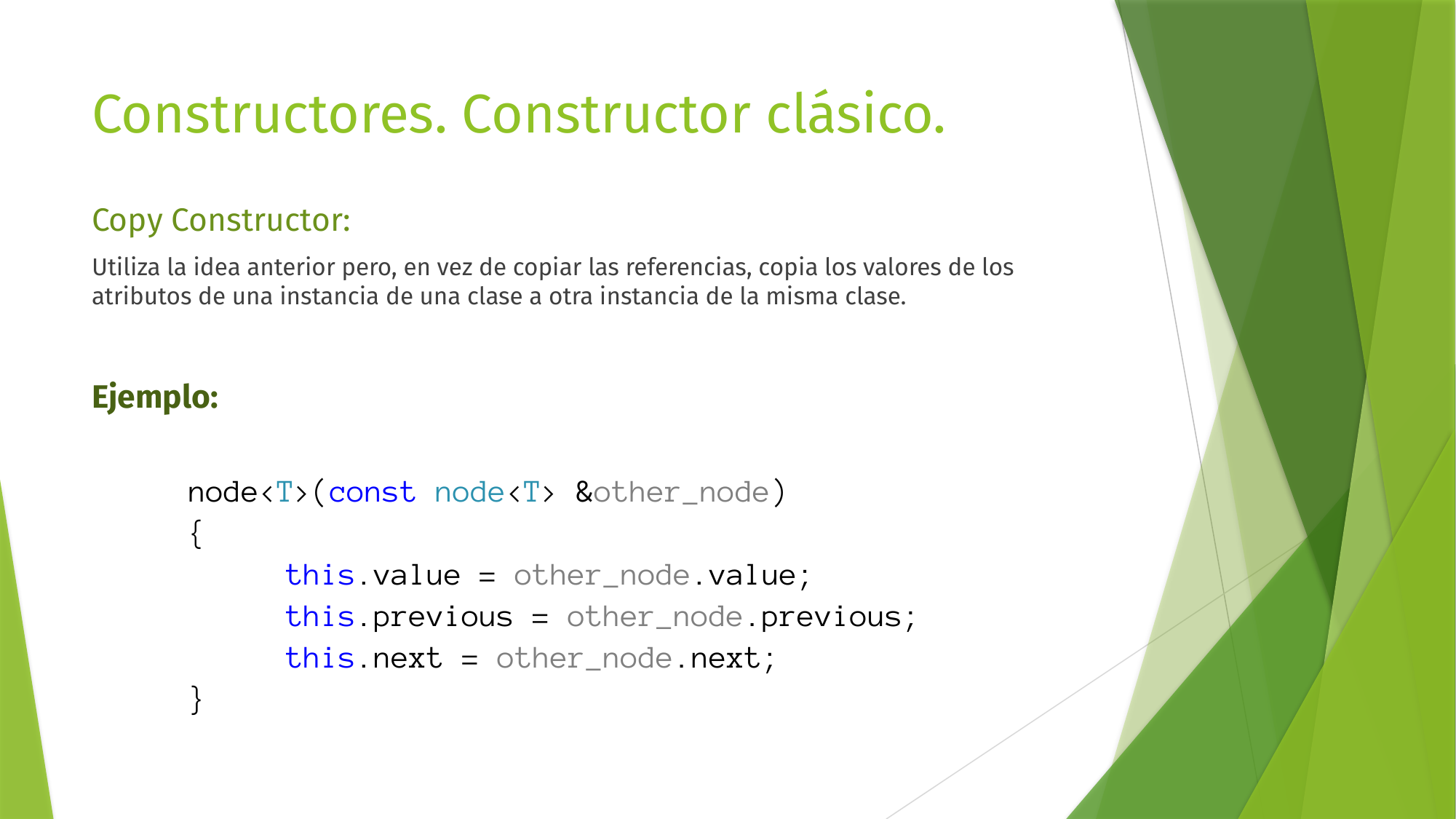

# Constructores. Constructor clásico.
Copy Constructor:
Utiliza la idea anterior pero, en vez de copiar las referencias, copia los valores de los atributos de una instancia de una clase a otra instancia de la misma clase.

Ejemplo:

	node<T>(const node<T> &other_node)
    	{
        	this.value = other_node.value;
        	this.previous = other_node.previous;
        	this.next = other_node.next;
    	}